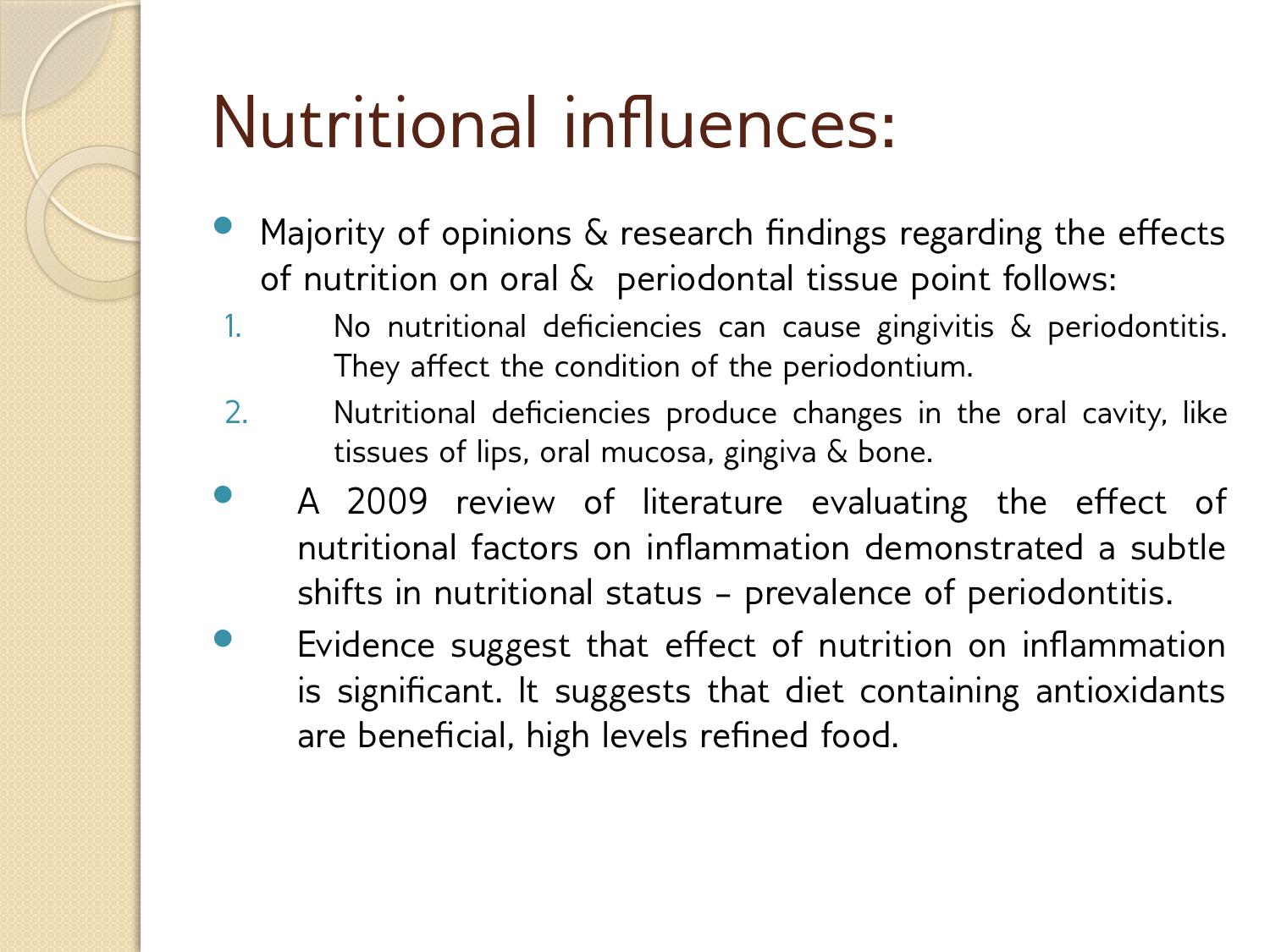

# Nutritional influences:
Majority of opinions & research findings regarding the effects of nutrition on oral &  periodontal tissue point follows:
No nutritional deficiencies can cause gingivitis & periodontitis. They affect the condition of the periodontium.
Nutritional deficiencies produce changes in the oral cavity, like tissues of lips, oral mucosa, gingiva & bone.
A 2009 review of literature evaluating the effect of nutritional factors on inflammation demonstrated a subtle shifts in nutritional status – prevalence of periodontitis.
Evidence suggest that effect of nutrition on inflammation is significant. It suggests that diet containing antioxidants are beneficial, high levels refined food.